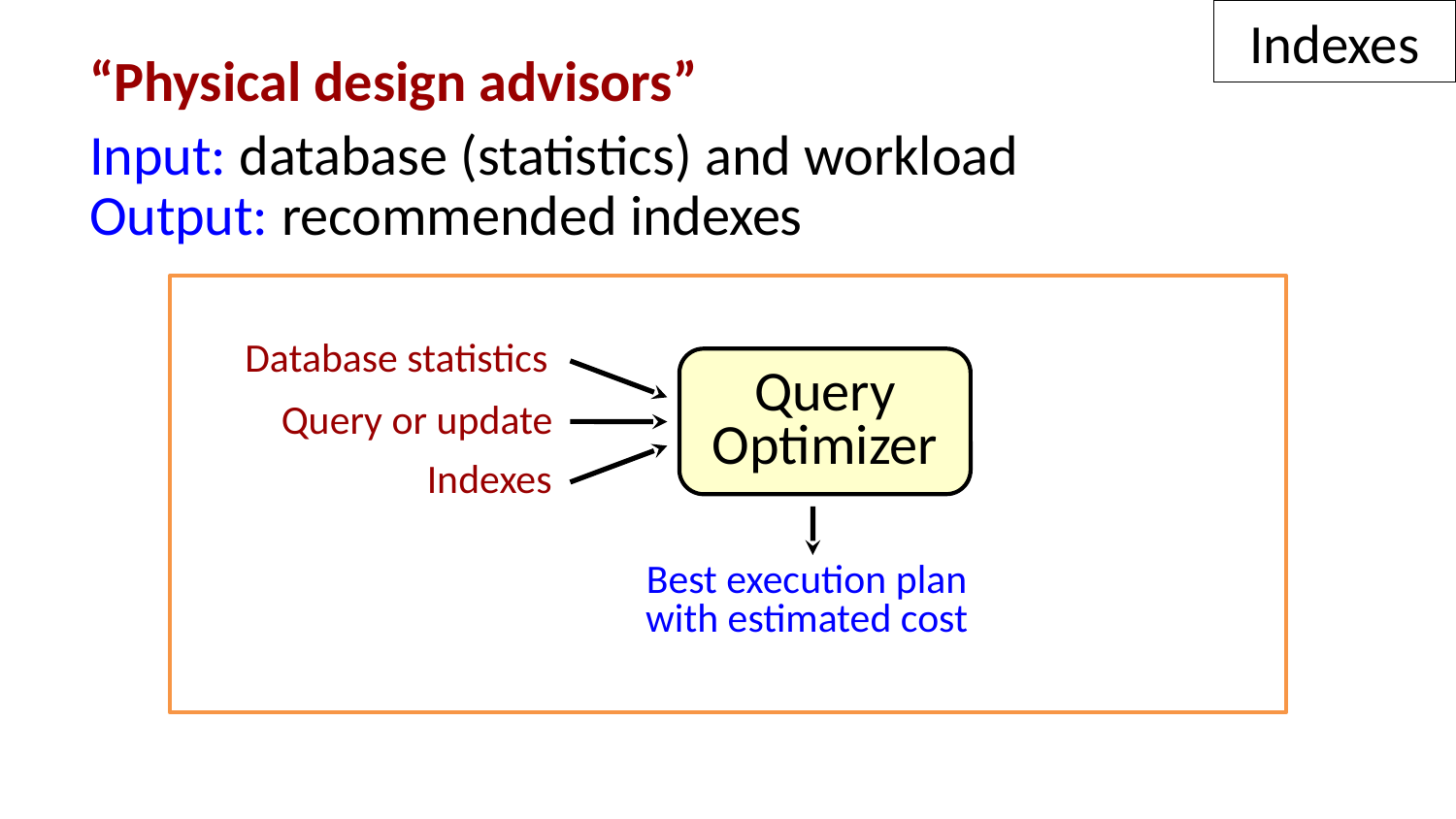

Indexes
“Physical design advisors”
Input: database (statistics) and workload
Output: recommended indexes

Database statistics
Query Optimizer
Query or update
Indexes
Best execution plan
with estimated cost